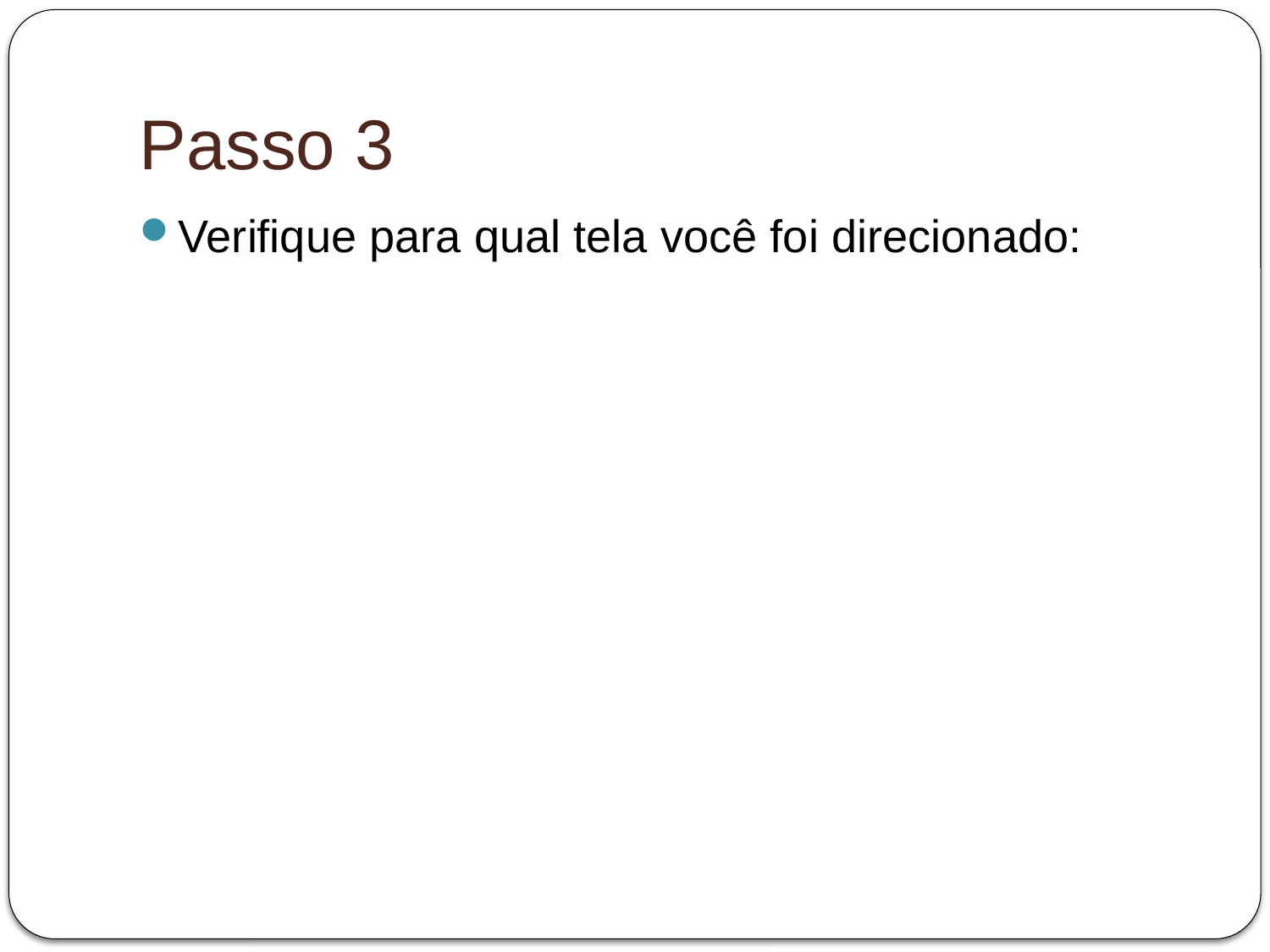

# Passo 3
Verifique para qual tela você foi direcionado: